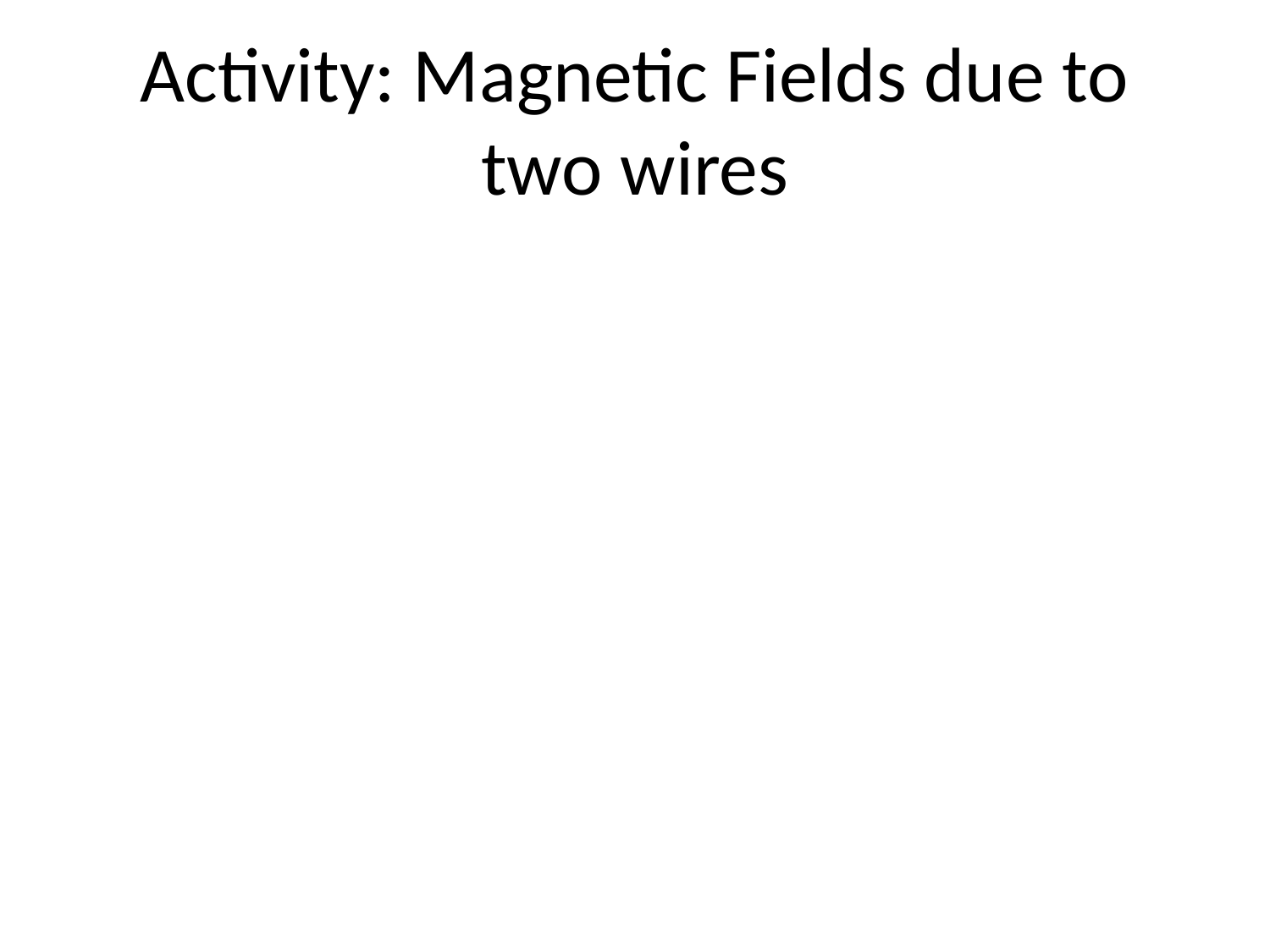

# Activity: Magnetic Fields due to two wires